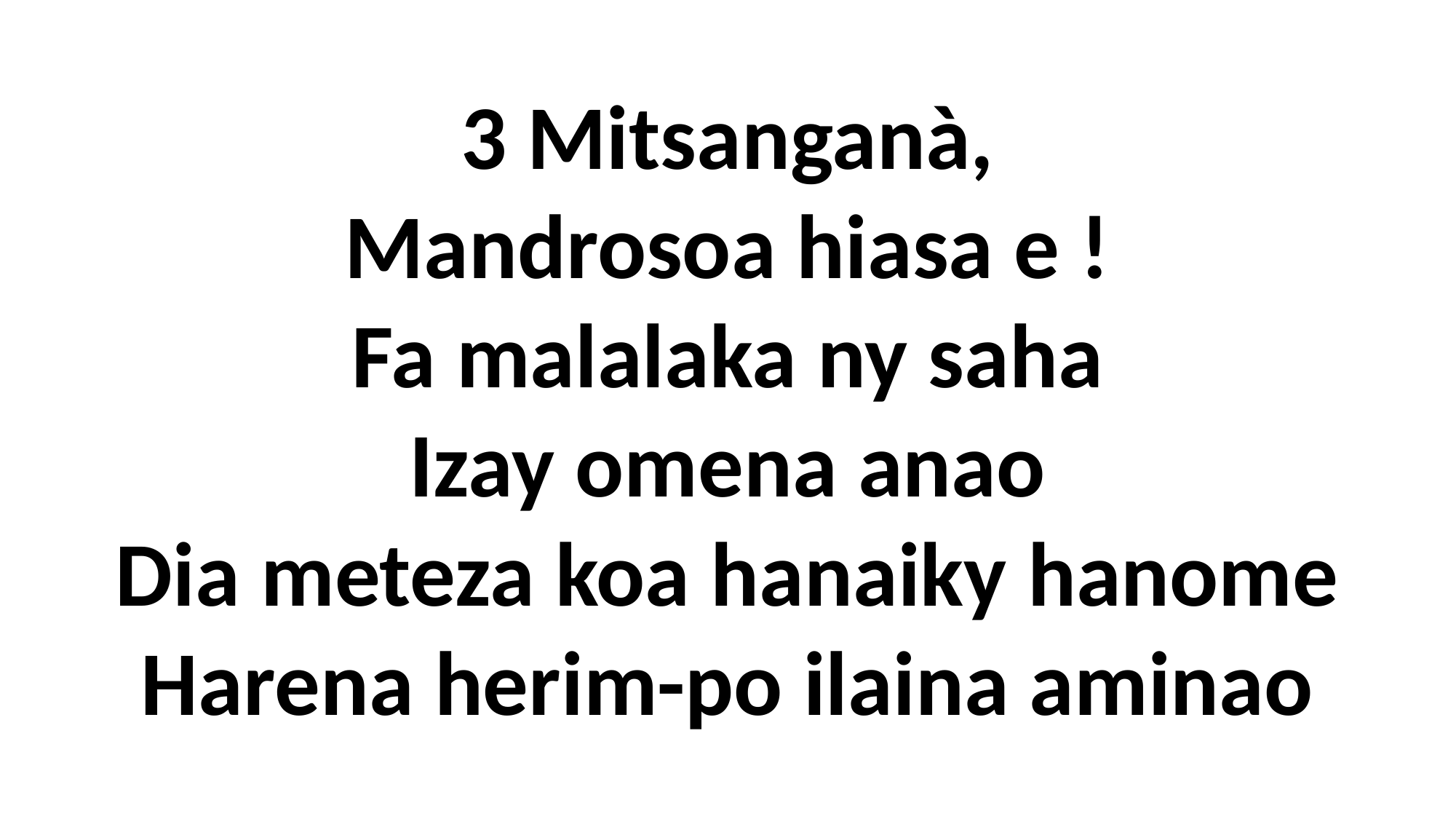

3 Mitsanganà,
Mandrosoa hiasa e !
Fa malalaka ny saha
Izay omena anao
Dia meteza koa hanaiky hanome
Harena herim-po ilaina aminao